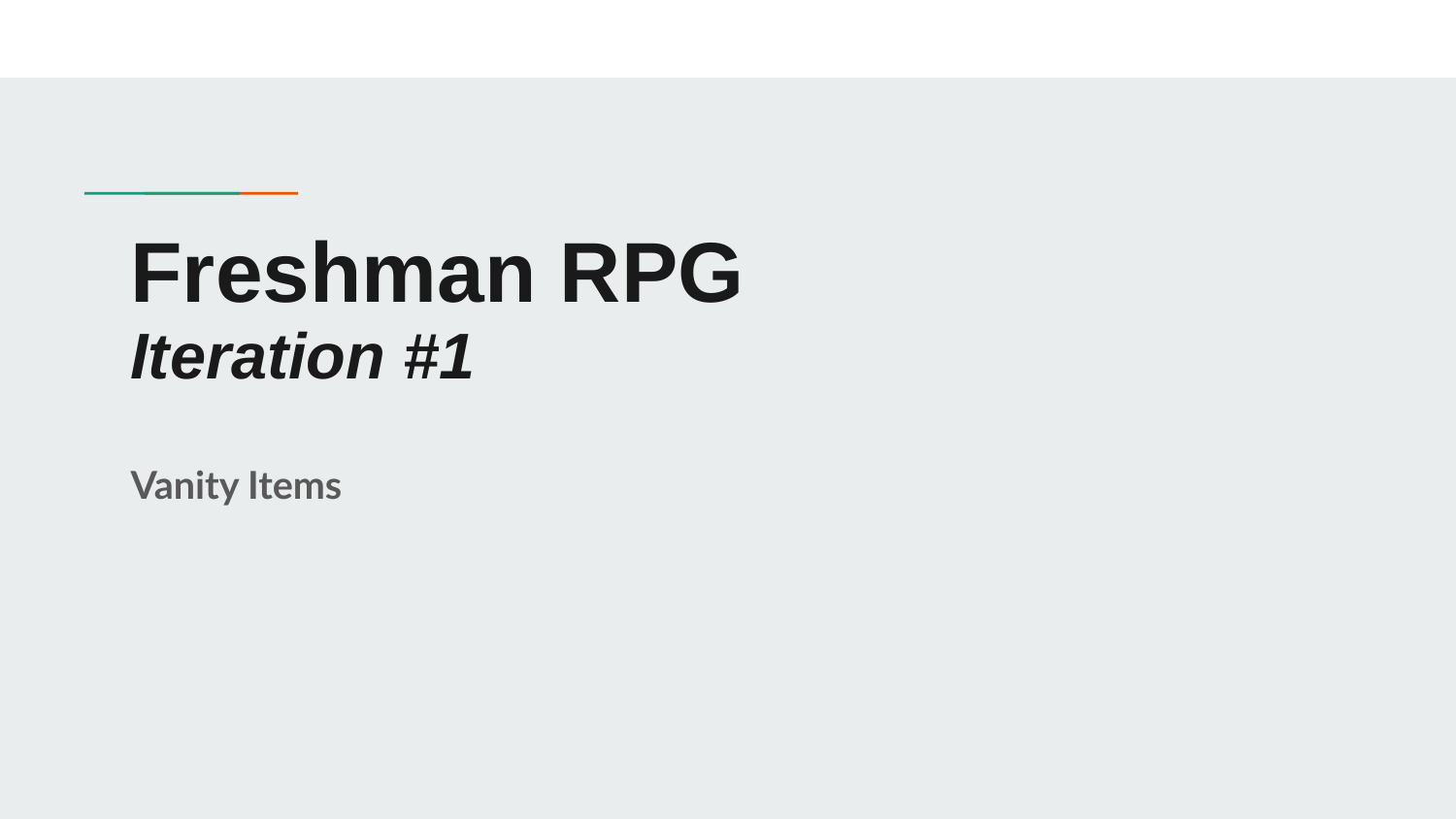

# Freshman RPG
Iteration #1
Vanity Items